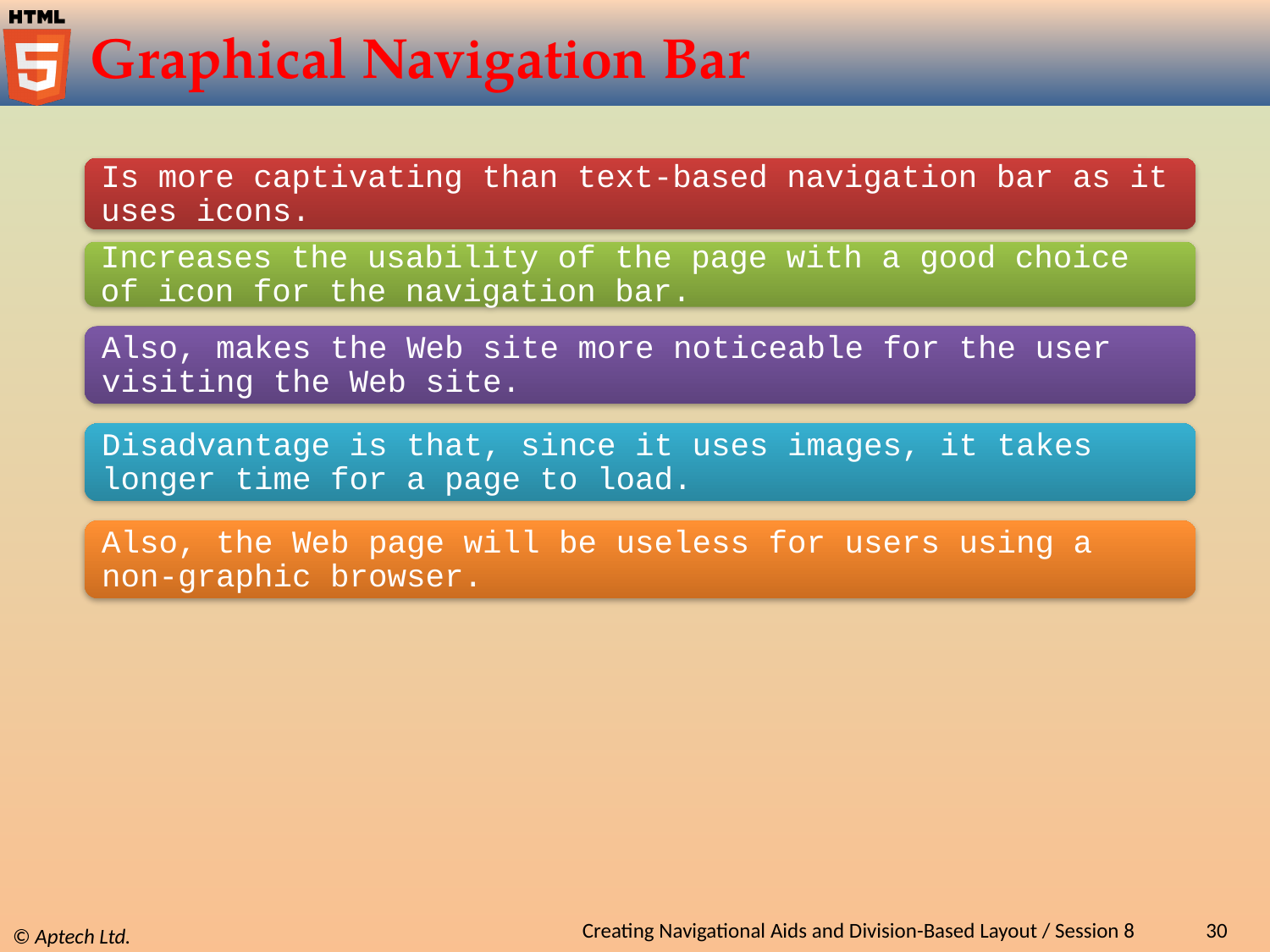

# Graphical Navigation Bar
Is more captivating than text-based navigation bar as it uses icons.
Increases the usability of the page with a good choice of icon for the navigation bar.
Also, makes the Web site more noticeable for the user visiting the Web site.
Disadvantage is that, since it uses images, it takes longer time for a page to load.
Also, the Web page will be useless for users using a non-graphic browser.
Creating Navigational Aids and Division-Based Layout / Session 8
30